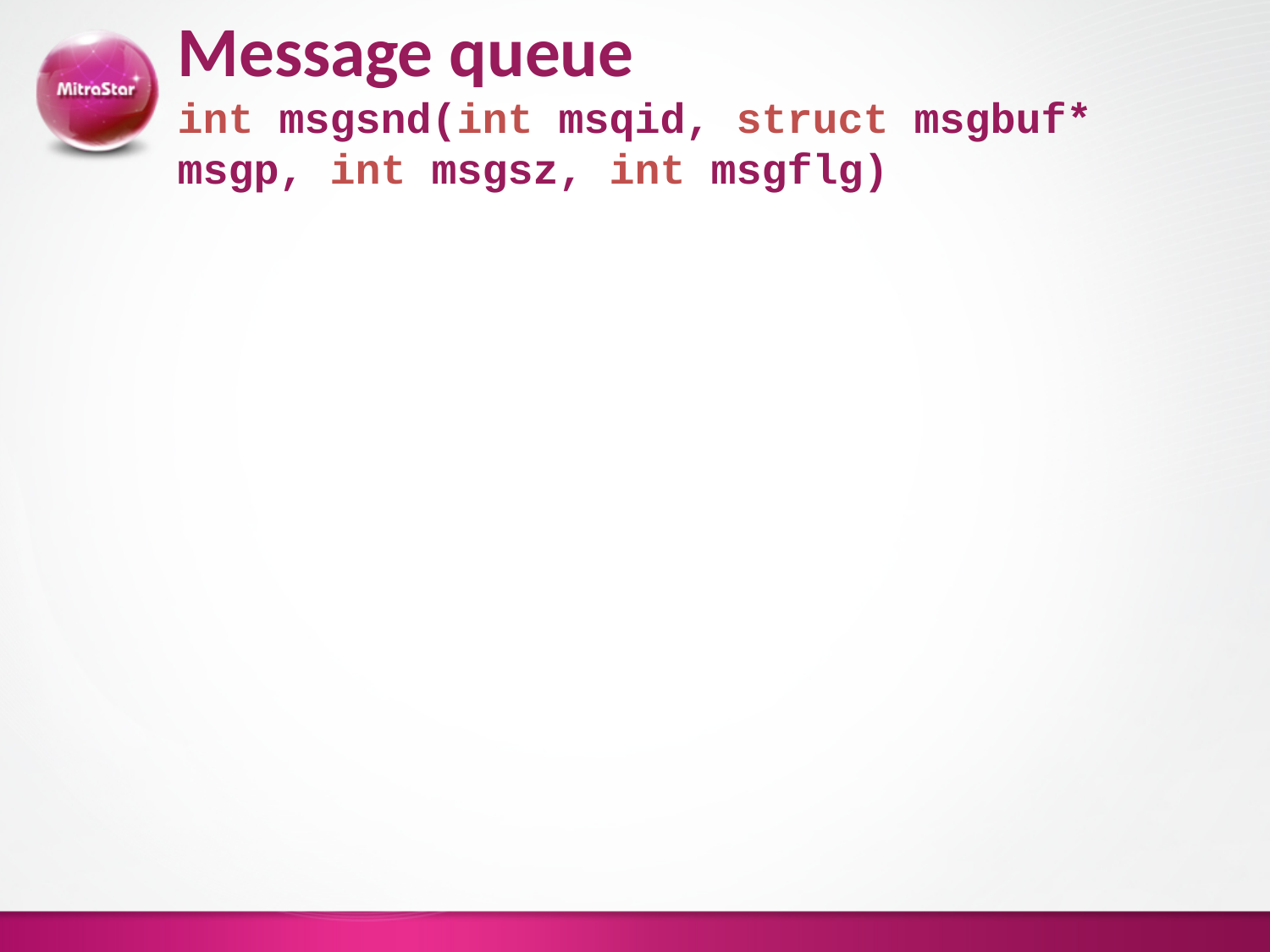

# Message queue int msgsnd(int msqid, struct msgbuf* msgp, int msgsz, int msgflg)
Parameter
msgsz – message size of the transmission data excluding mtype.
msgflg
0: if the destination queue is full, the process will be blocked by msgsnd() until the queue is available or return -1 when receiving signal.
IPC_NOWAIT:  if the destination queue is full, return -1 with errno is EAGAIN.
Return value
If success, return 0, otherwise return -1